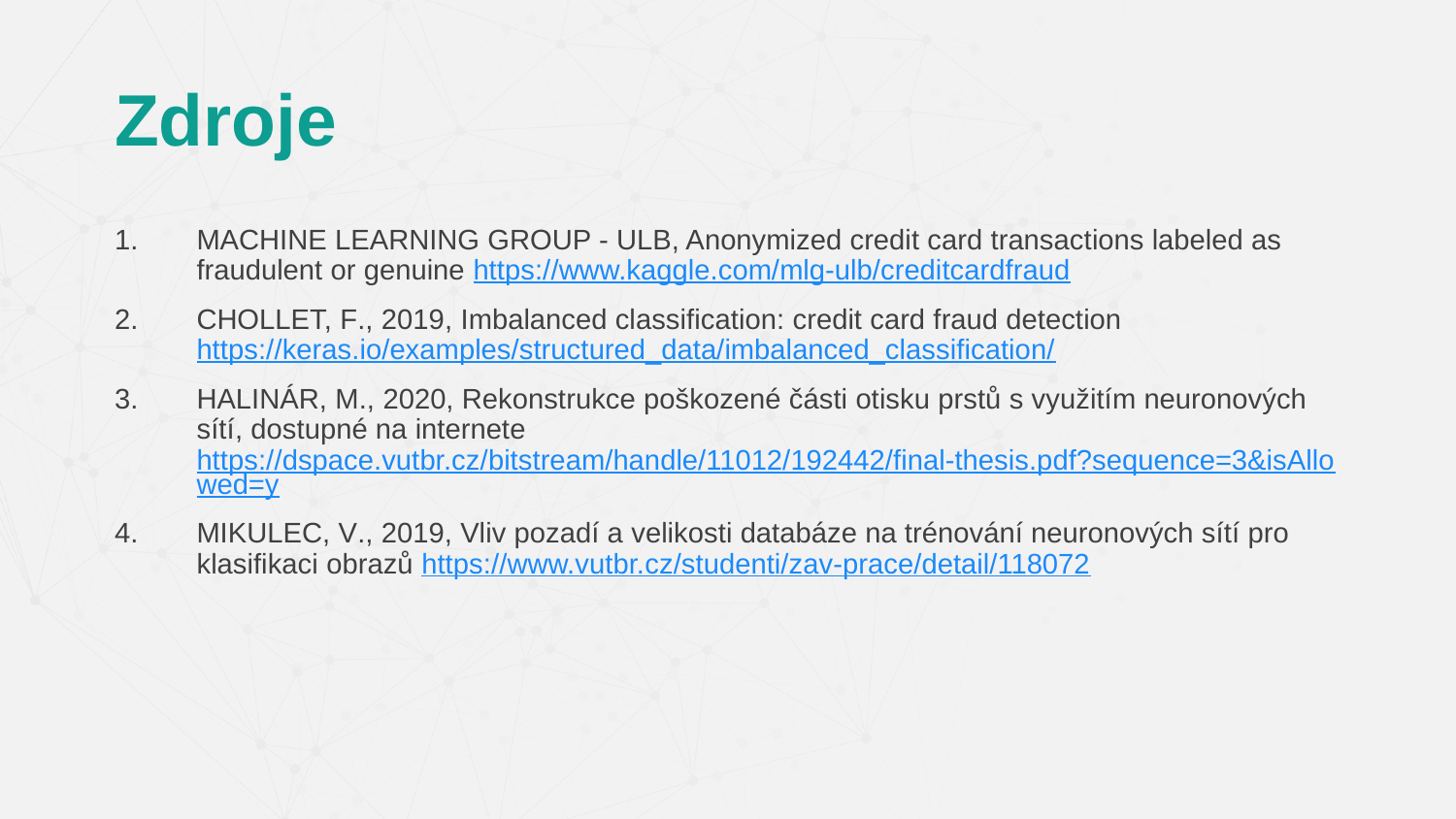

# Zdroje
MACHINE LEARNING GROUP - ULB, Anonymized credit card transactions labeled as fraudulent or genuine https://www.kaggle.com/mlg-ulb/creditcardfraud
CHOLLET, F., 2019, Imbalanced classification: credit card fraud detection  https://keras.io/examples/structured_data/imbalanced_classification/
HALINÁR, M., 2020, Rekonstrukce poškozené části otisku prstů s využitím neuronových sítí, dostupné na internete https://dspace.vutbr.cz/bitstream/handle/11012/192442/final-thesis.pdf?sequence=3&isAllowed=y
MIKULEC, V., 2019, Vliv pozadí a velikosti databáze na trénování neuronových sítí pro klasifikaci obrazů https://www.vutbr.cz/studenti/zav-prace/detail/118072